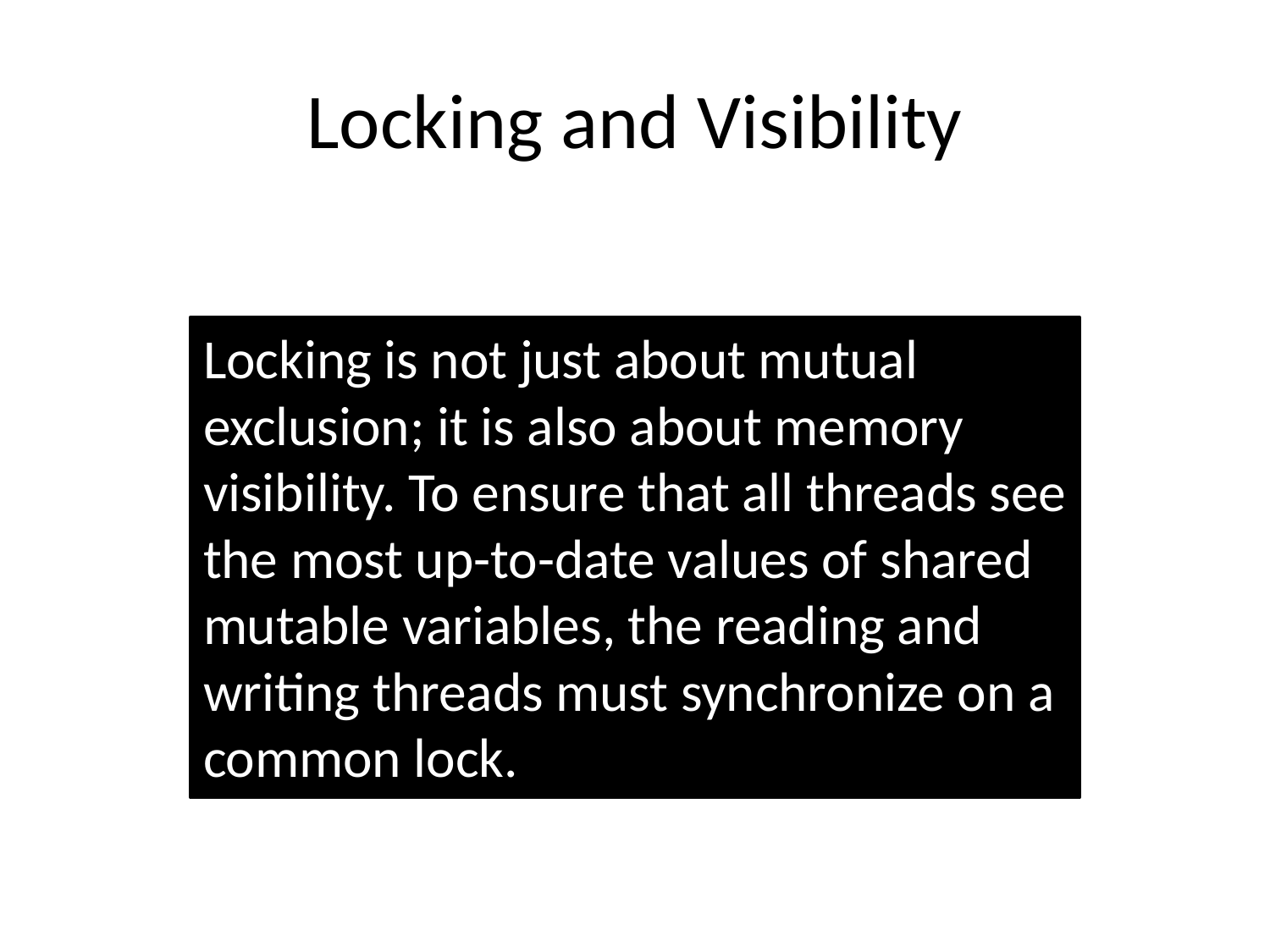

# Locking and Visibility
Locking is not just about mutual exclusion; it is also about memory visibility. To ensure that all threads see the most up-to-date values of shared mutable variables, the reading and writing threads must synchronize on a common lock.